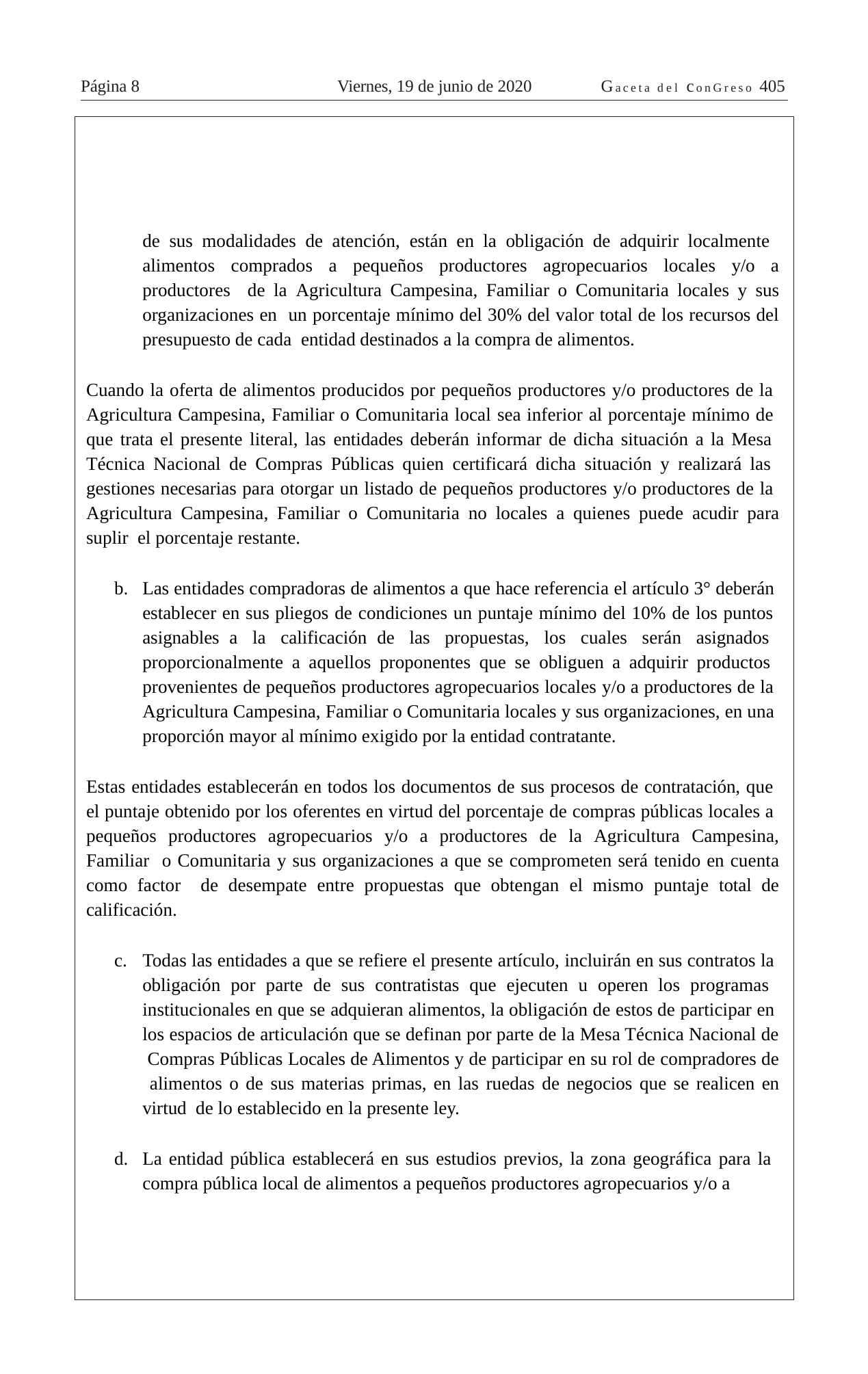

Página 8
Viernes, 19 de junio de 2020
Gaceta del conGreso 405

de sus modalidades de atención, están en la obligación de adquirir localmente  alimentos comprados a pequeños productores agropecuarios locales y/o a productores  de la Agricultura Campesina, Familiar o Comunitaria locales y sus organizaciones en  un porcentaje mínimo del 30% del valor total de los recursos del presupuesto de cada  entidad destinados a la compra de alimentos.

Cuando la oferta de alimentos producidos por pequeños productores y/o productores de la  Agricultura Campesina, Familiar o Comunitaria local sea inferior al porcentaje mínimo de  que trata el presente literal, las entidades deberán informar de dicha situación a la Mesa  Técnica Nacional de Compras Públicas quien certificará dicha situación y realizará las  gestiones necesarias para otorgar un listado de pequeños productores y/o productores de la  Agricultura Campesina, Familiar o Comunitaria no locales a quienes puede acudir para suplir  el porcentaje restante.

Las entidades compradoras de alimentos a que hace referencia el artículo 3° deberán  establecer en sus pliegos de condiciones un puntaje mínimo del 10% de los puntos  asignables a la calificación de las propuestas, los cuales serán asignados  proporcionalmente a aquellos proponentes que se obliguen a adquirir productos  provenientes de pequeños productores agropecuarios locales y/o a productores de la  Agricultura Campesina, Familiar o Comunitaria locales y sus organizaciones, en una  proporción mayor al mínimo exigido por la entidad contratante.

Estas entidades establecerán en todos los documentos de sus procesos de contratación, que  el puntaje obtenido por los oferentes en virtud del porcentaje de compras públicas locales a  pequeños productores agropecuarios y/o a productores de la Agricultura Campesina, Familiar  o Comunitaria y sus organizaciones a que se comprometen será tenido en cuenta como factor  de desempate entre propuestas que obtengan el mismo puntaje total de calificación.

Todas las entidades a que se refiere el presente artículo, incluirán en sus contratos la  obligación por parte de sus contratistas que ejecuten u operen los programas  institucionales en que se adquieran alimentos, la obligación de estos de participar en  los espacios de articulación que se definan por parte de la Mesa Técnica Nacional de  Compras Públicas Locales de Alimentos y de participar en su rol de compradores de  alimentos o de sus materias primas, en las ruedas de negocios que se realicen en virtud  de lo establecido en la presente ley.

La entidad pública establecerá en sus estudios previos, la zona geográfica para la  compra pública local de alimentos a pequeños productores agropecuarios y/o a